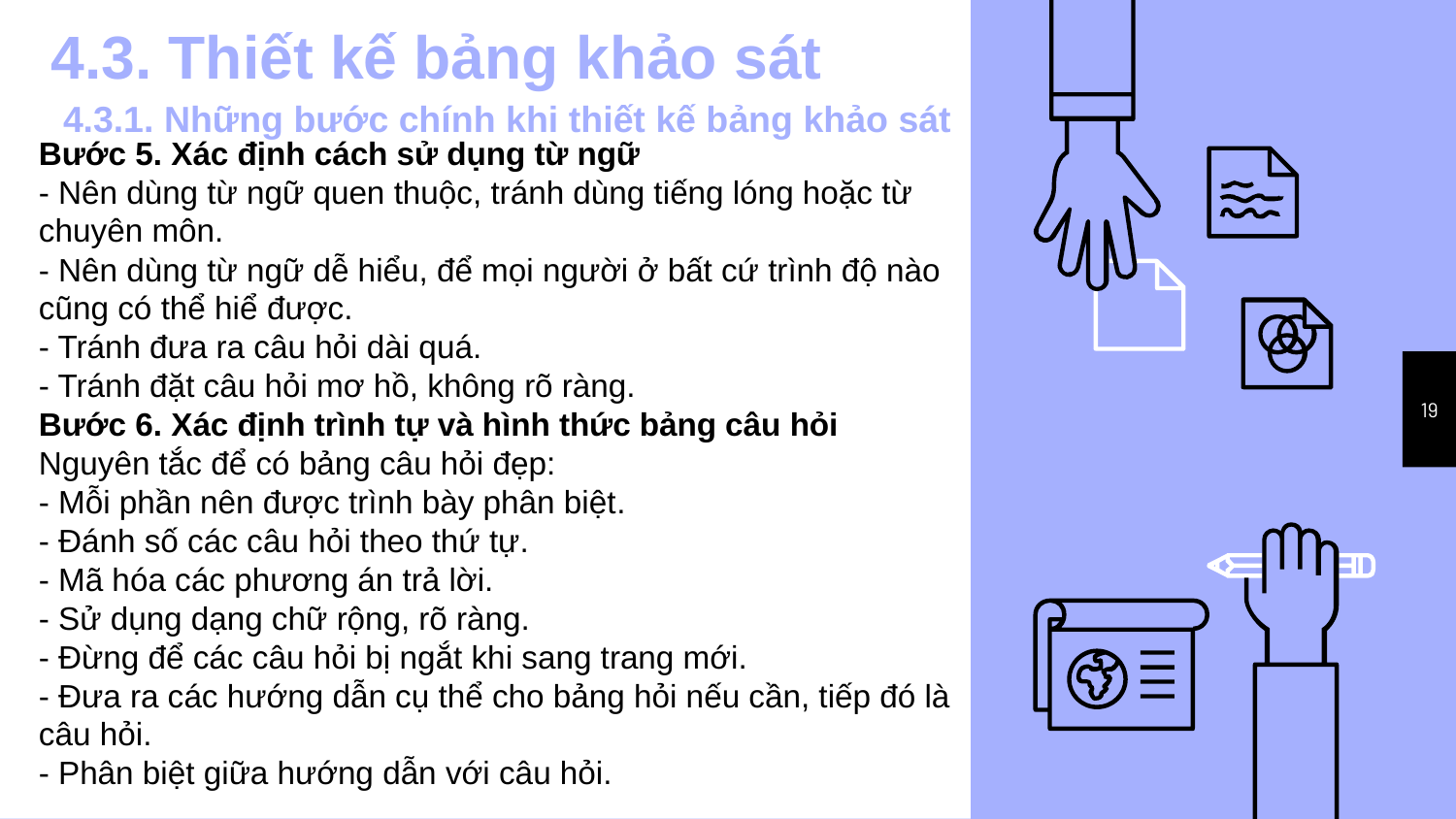

# 4.3. Thiết kế bảng khảo sát
4.3.1. Những bước chính khi thiết kế bảng khảo sát
Bước 5. Xác định cách sử dụng từ ngữ
- Nên dùng từ ngữ quen thuộc, tránh dùng tiếng lóng hoặc từ chuyên môn.
- Nên dùng từ ngữ dễ hiểu, để mọi người ở bất cứ trình độ nào cũng có thể hiể được.
- Tránh đưa ra câu hỏi dài quá.
- Tránh đặt câu hỏi mơ hồ, không rõ ràng.
Bước 6. Xác định trình tự và hình thức bảng câu hỏi
Nguyên tắc để có bảng câu hỏi đẹp:
- Mỗi phần nên được trình bày phân biệt.
- Đánh số các câu hỏi theo thứ tự.
- Mã hóa các phương án trả lời.
- Sử dụng dạng chữ rộng, rõ ràng.
- Đừng để các câu hỏi bị ngắt khi sang trang mới.
- Đưa ra các hướng dẫn cụ thể cho bảng hỏi nếu cần, tiếp đó là câu hỏi.
- Phân biệt giữa hướng dẫn với câu hỏi.
19